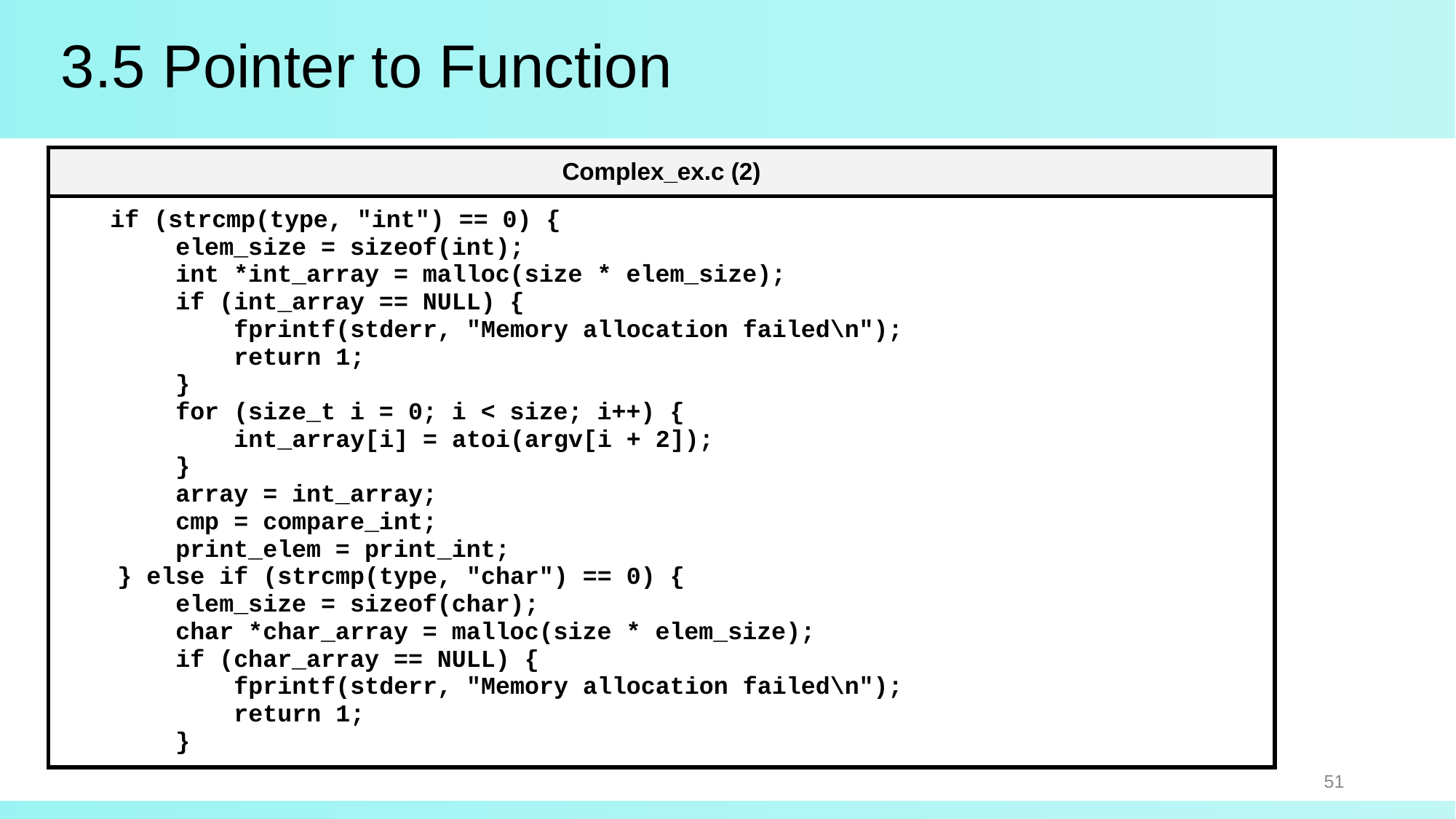

# 3.5 Pointer to Function
| Complex\_ex.c (2) |
| --- |
| if (strcmp(type, "int") == 0) { elem\_size = sizeof(int); int \*int\_array = malloc(size \* elem\_size); if (int\_array == NULL) { fprintf(stderr, "Memory allocation failed\n"); return 1; } for (size\_t i = 0; i < size; i++) { int\_array[i] = atoi(argv[i + 2]); } array = int\_array; cmp = compare\_int; print\_elem = print\_int; } else if (strcmp(type, "char") == 0) { elem\_size = sizeof(char); char \*char\_array = malloc(size \* elem\_size); if (char\_array == NULL) { fprintf(stderr, "Memory allocation failed\n"); return 1; } |
51